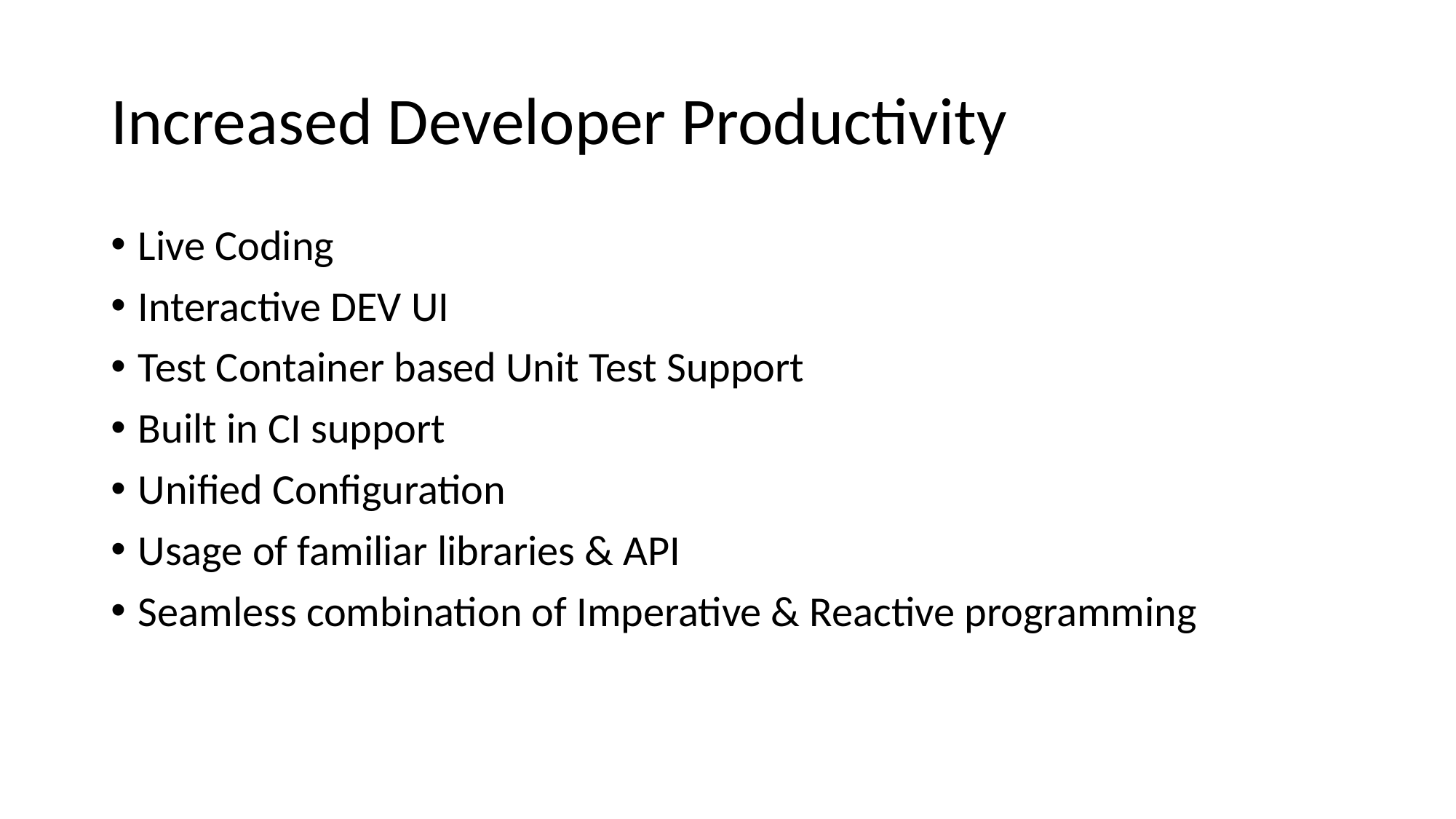

# Increased Developer Productivity
Live Coding
Interactive DEV UI
Test Container based Unit Test Support
Built in CI support
Unified Configuration
Usage of familiar libraries & API
Seamless combination of Imperative & Reactive programming